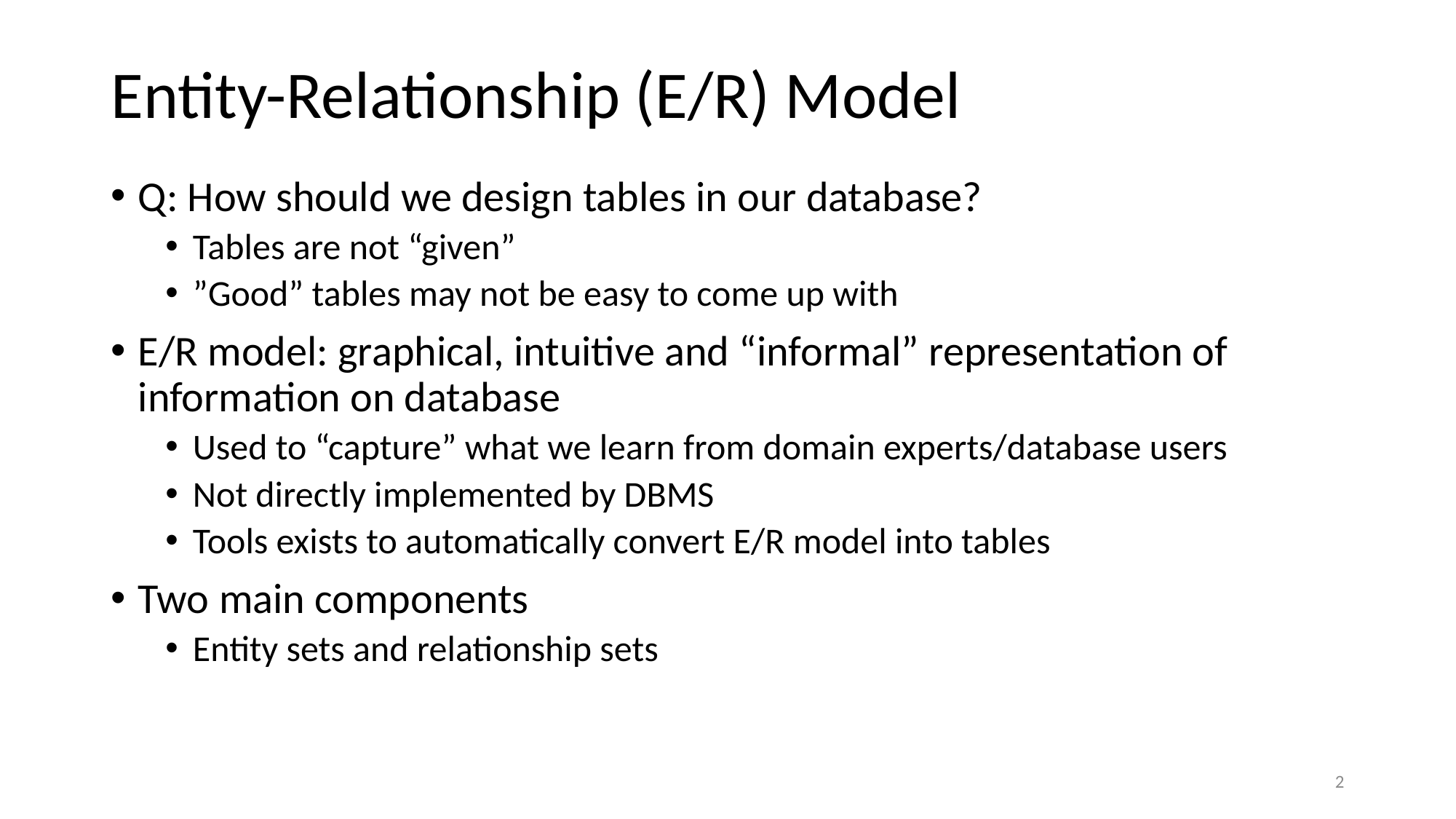

# Entity-Relationship (E/R) Model
Q: How should we design tables in our database?
Tables are not “given”
”Good” tables may not be easy to come up with
E/R model: graphical, intuitive and “informal” representation of information on database
Used to “capture” what we learn from domain experts/database users
Not directly implemented by DBMS
Tools exists to automatically convert E/R model into tables
Two main components
Entity sets and relationship sets
2